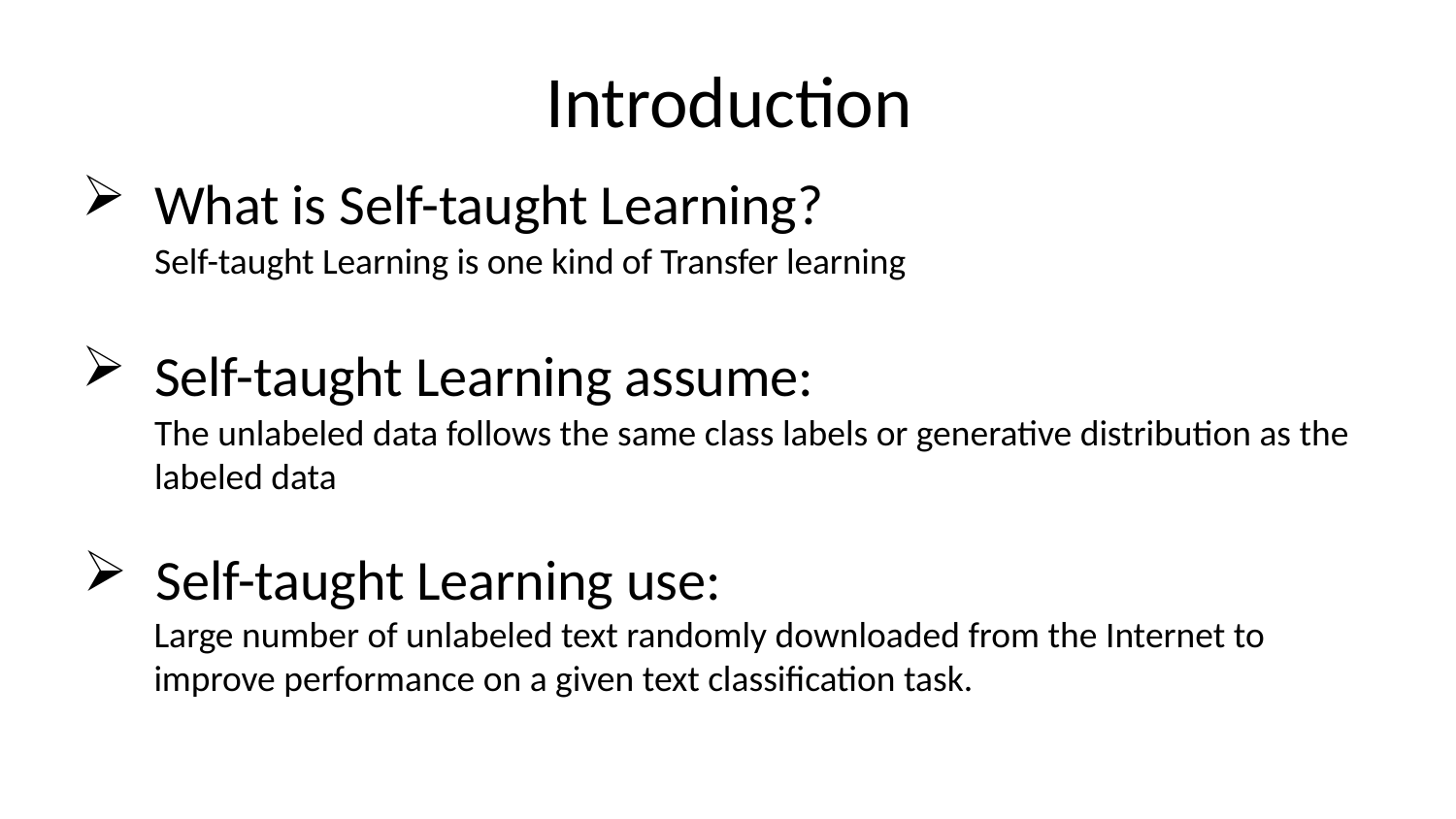

# Introduction
What is Self-taught Learning?
Self-taught Learning is one kind of Transfer learning
Self-taught Learning assume:
The unlabeled data follows the same class labels or generative distribution as the labeled data

Self-taught Learning use:
Large number of unlabeled text randomly downloaded from the Internet to improve performance on a given text classification task.

Lecture 14 -
May 23, 2017
5